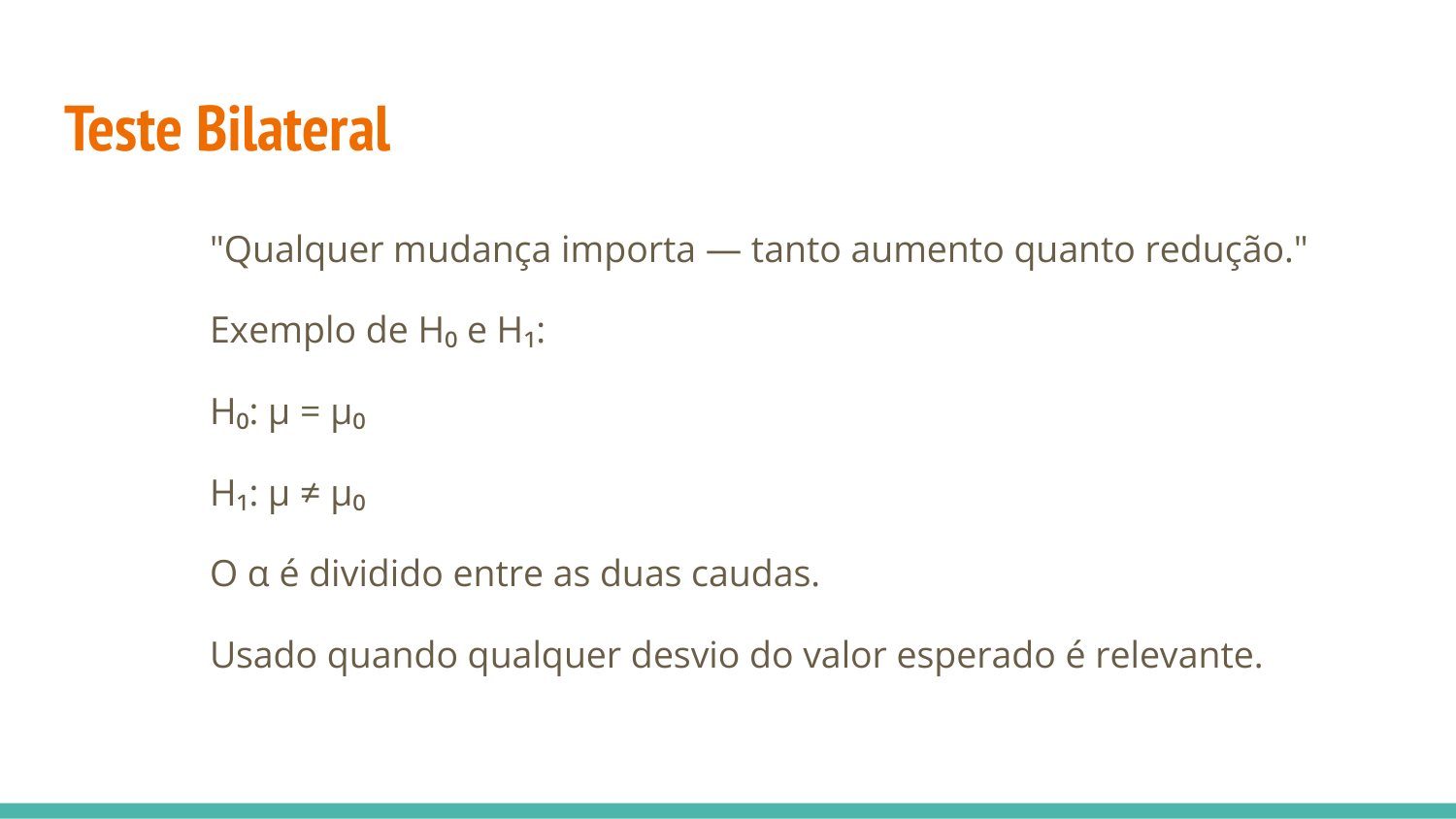

# Teste Bilateral
	"Qualquer mudança importa — tanto aumento quanto redução."
	Exemplo de H₀ e H₁:
    	H₀: μ = μ₀
    	H₁: μ ≠ μ₀
	O α é dividido entre as duas caudas.
	Usado quando qualquer desvio do valor esperado é relevante.